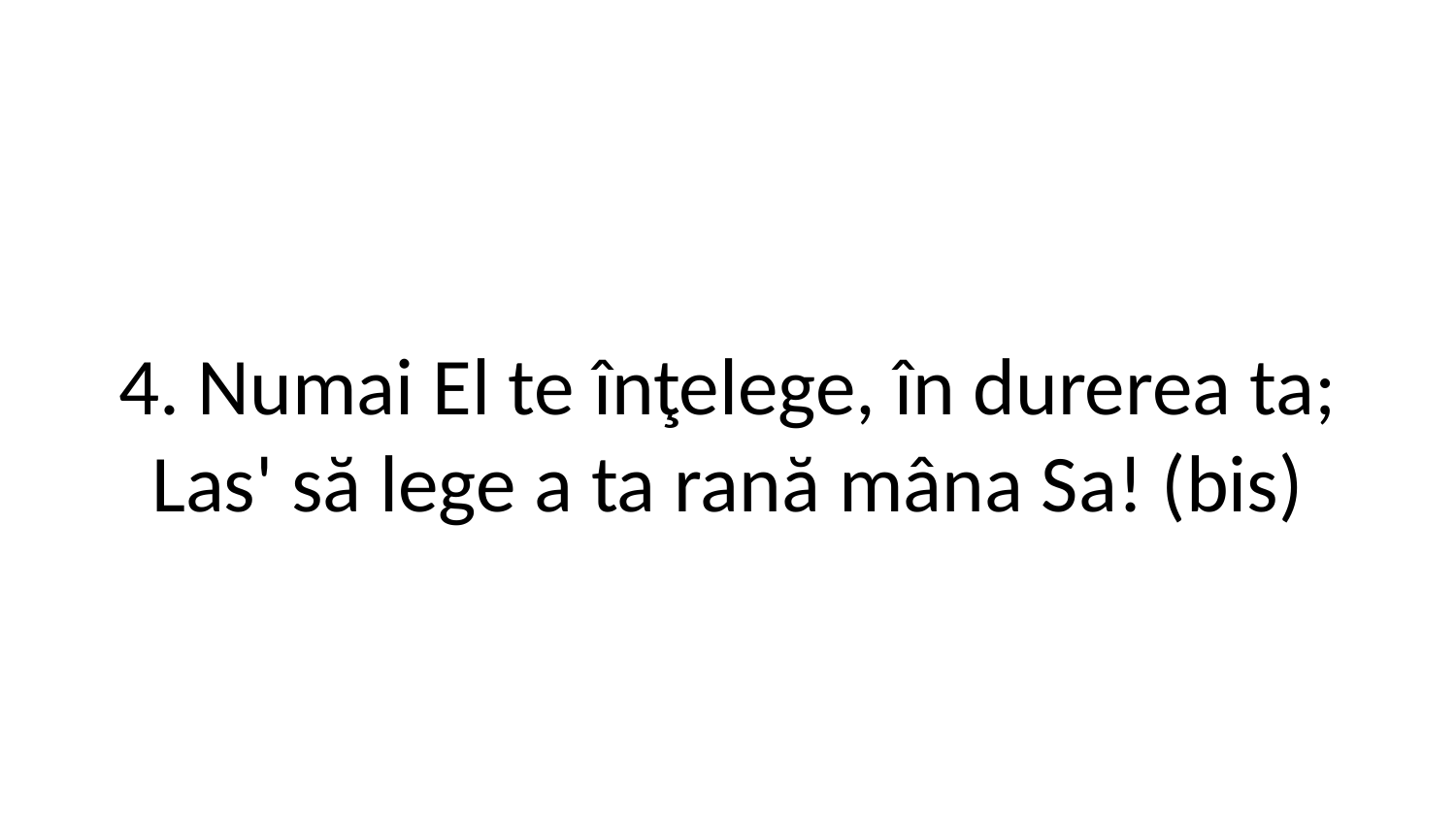

4. Numai El te înţelege, în durerea ta;
Las' să lege a ta rană mâna Sa! (bis)